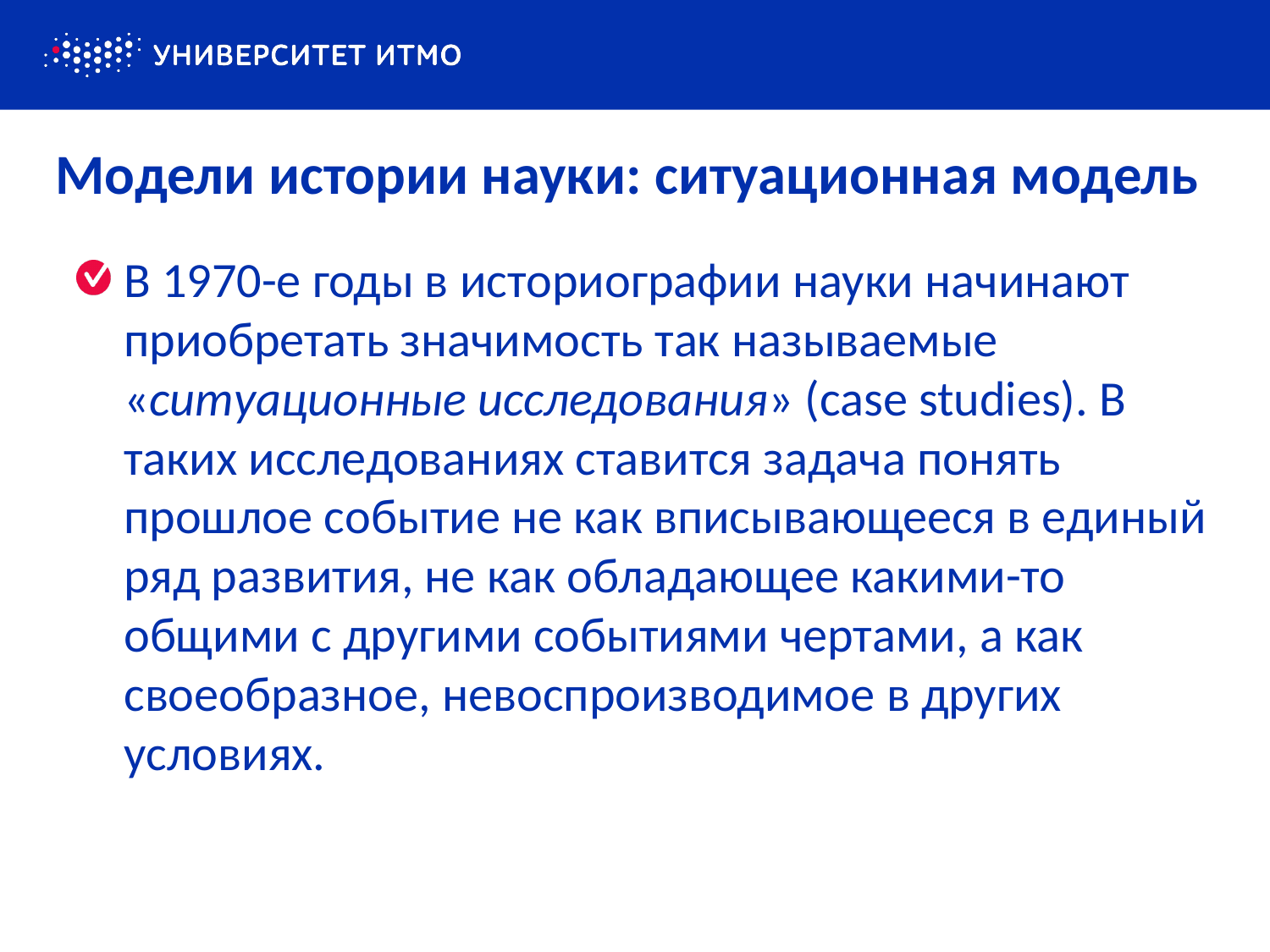

# Модели истории науки: ситуационная модель
В 1970-е годы в историографии науки начинают приобретать значимость так называемые «ситуационные исследования» (case studies). В таких исследованиях ставится задача понять прошлое событие не как вписывающееся в единый ряд развития, не как обладающее какими-то общими с другими событиями чертами, а как своеобразное, невоспроизводимое в других условиях.